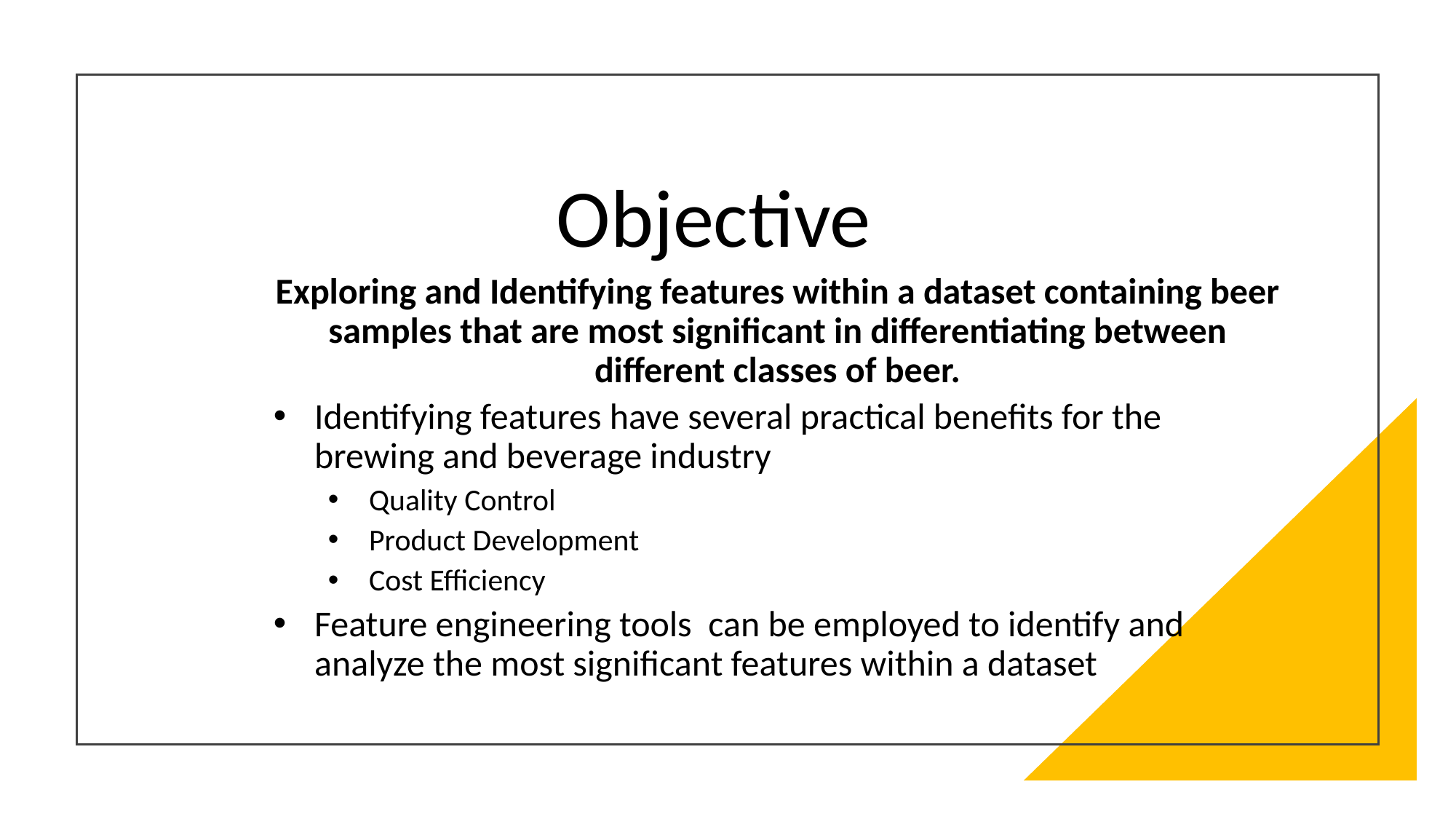

Objective
Exploring and Identifying features within a dataset containing beer samples that are most significant in differentiating between different classes of beer.
Identifying features have several practical benefits for the brewing and beverage industry
Quality Control
Product Development
Cost Efficiency
Feature engineering tools  can be employed to identify and analyze the most significant features within a dataset